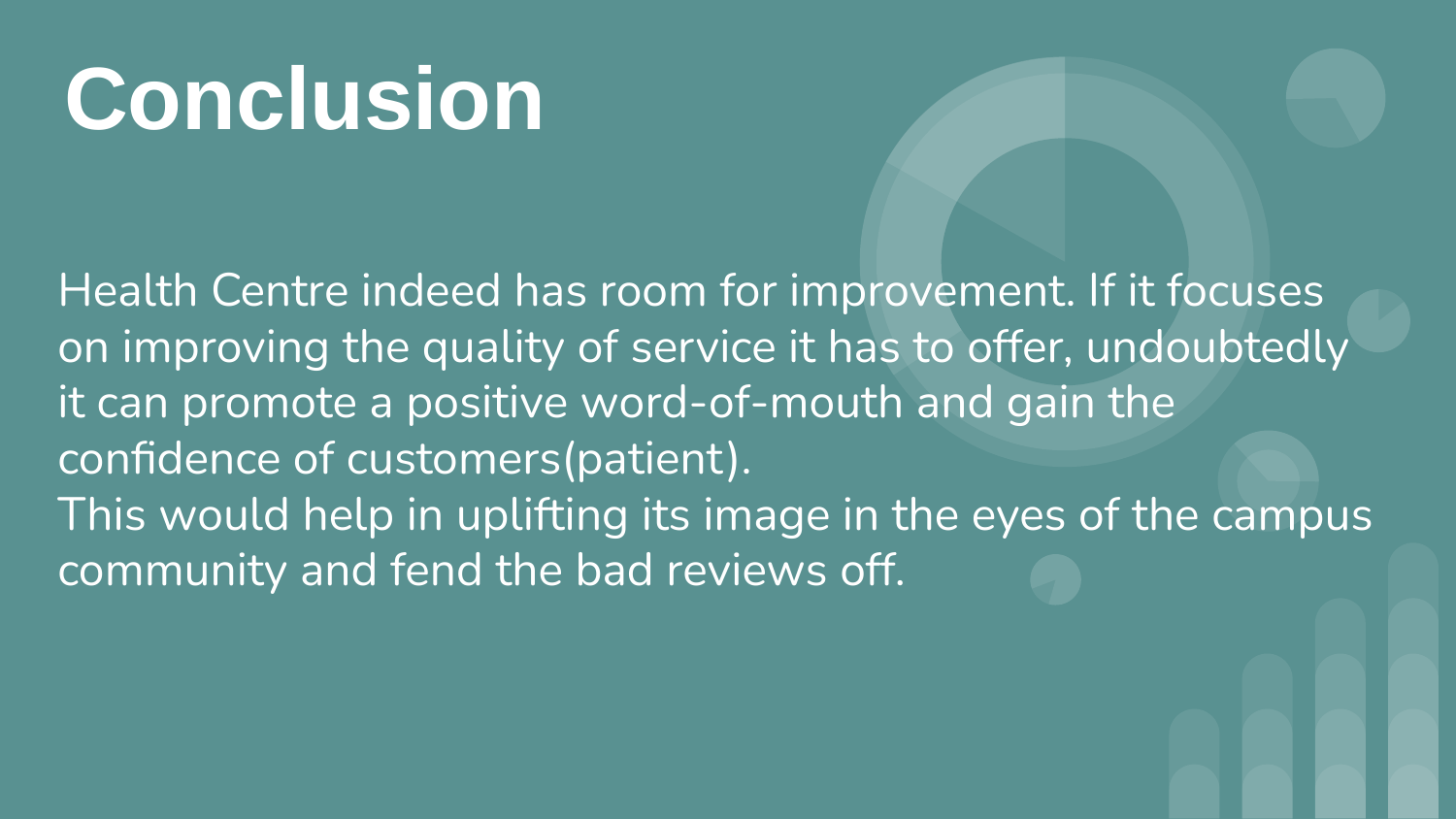

# Conclusion
Health Centre indeed has room for improvement. If it focuses on improving the quality of service it has to offer, undoubtedly it can promote a positive word-of-mouth and gain the confidence of customers(patient).
This would help in uplifting its image in the eyes of the campus community and fend the bad reviews off.